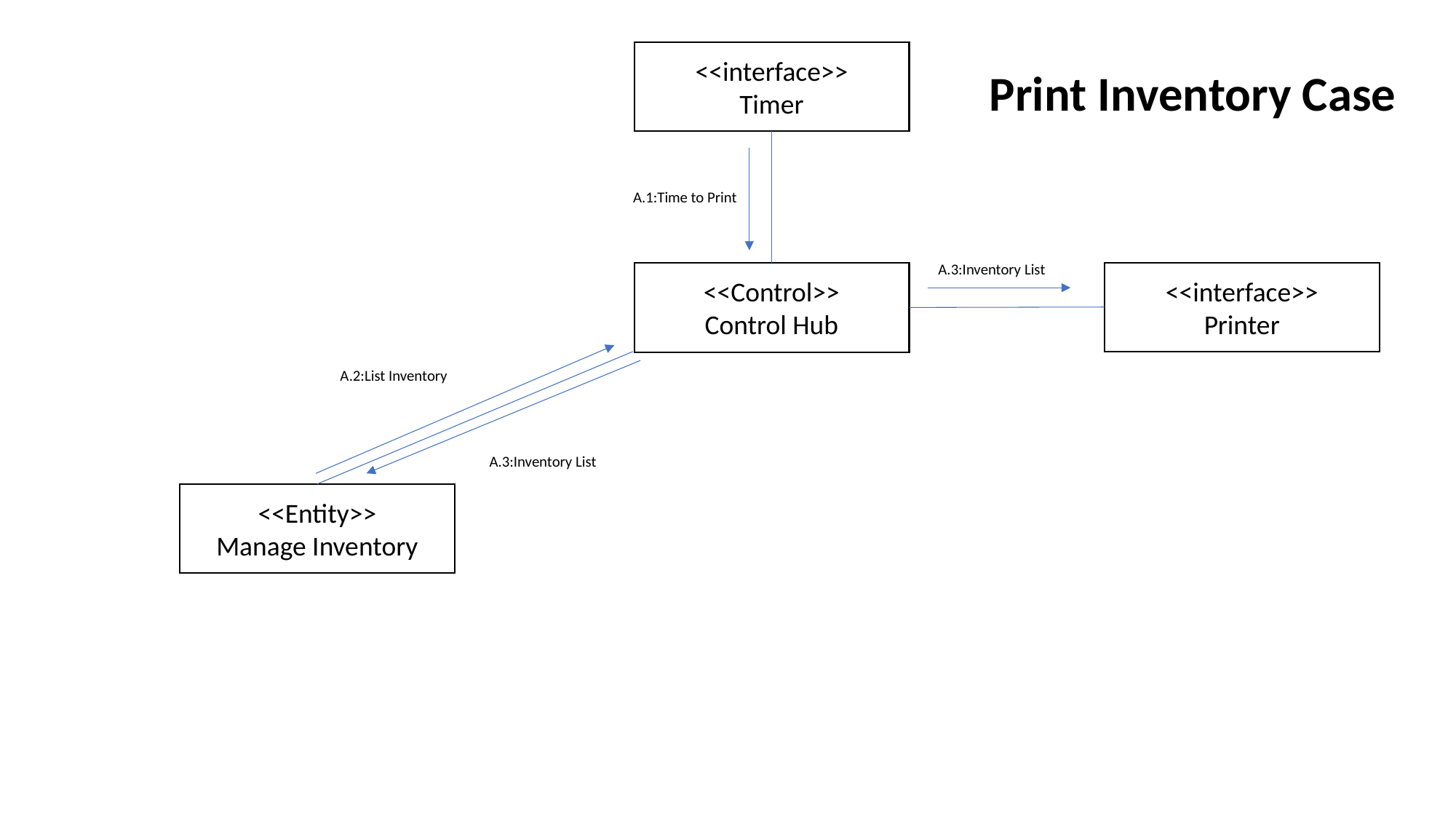

<<interface>>
Timer
Print Inventory Case
A.1:Time to Print
A.3:Inventory List
<<interface>>
Printer
<<Control>>
Control Hub
A.2:List Inventory
A.3:Inventory List
<<Entity>>
Manage Inventory